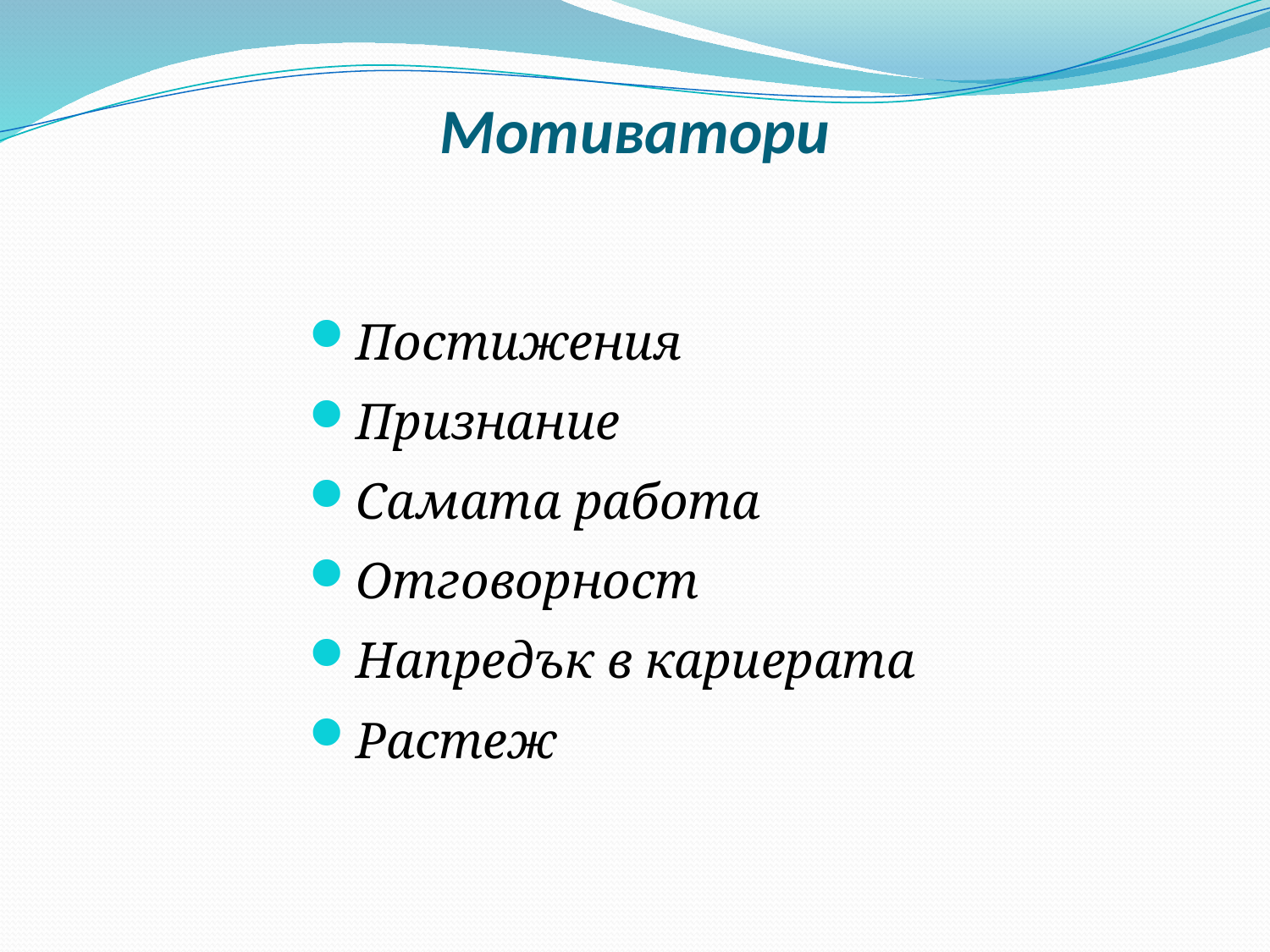

# Мотиватори

Постижения
Признание
Самата работа
Отговорност
Напредък в кариерата
Растеж